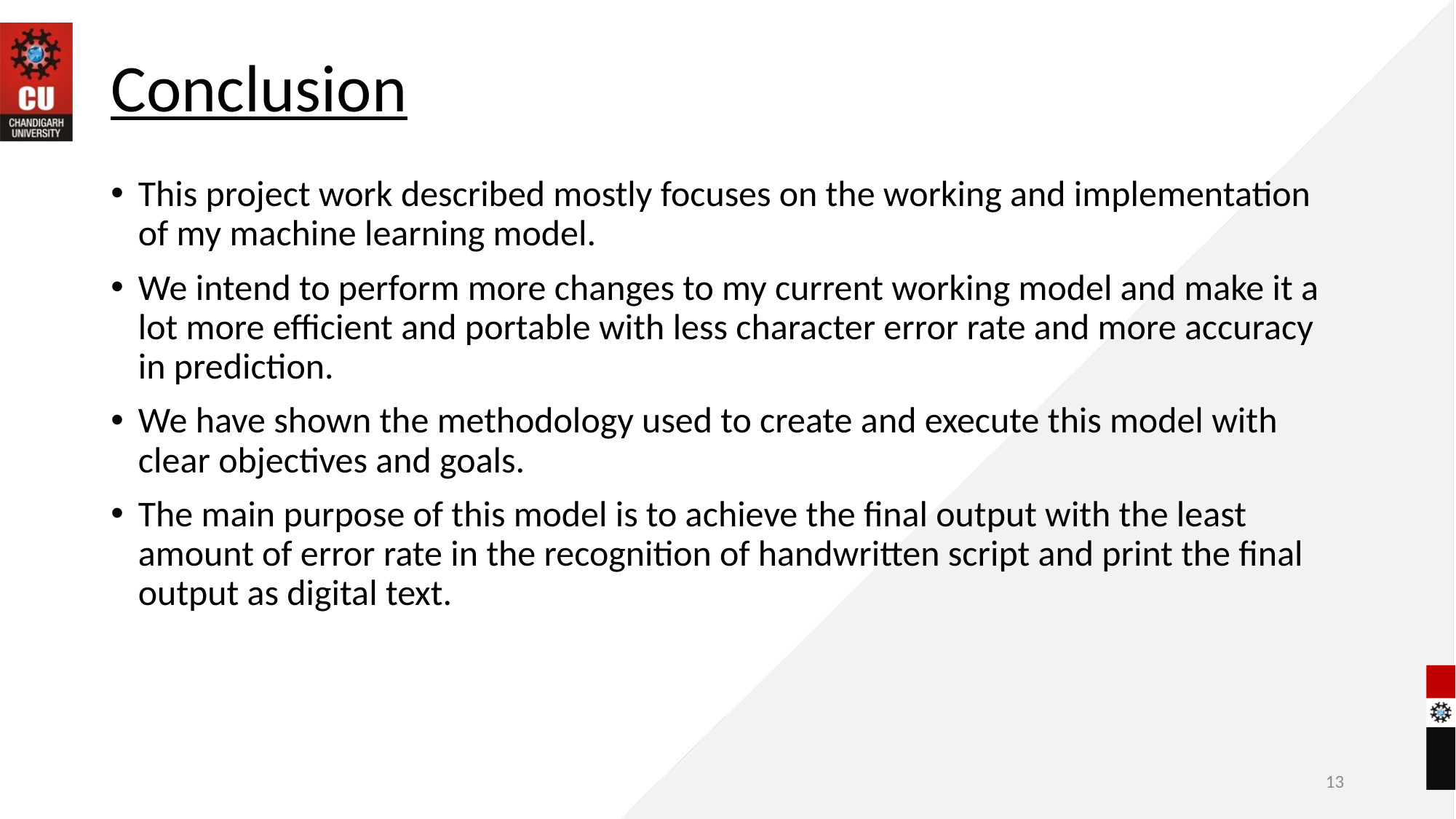

# Conclusion
This project work described mostly focuses on the working and implementation of my machine learning model.
We intend to perform more changes to my current working model and make it a lot more efficient and portable with less character error rate and more accuracy in prediction.
We have shown the methodology used to create and execute this model with clear objectives and goals.
The main purpose of this model is to achieve the final output with the least amount of error rate in the recognition of handwritten script and print the final output as digital text.

13